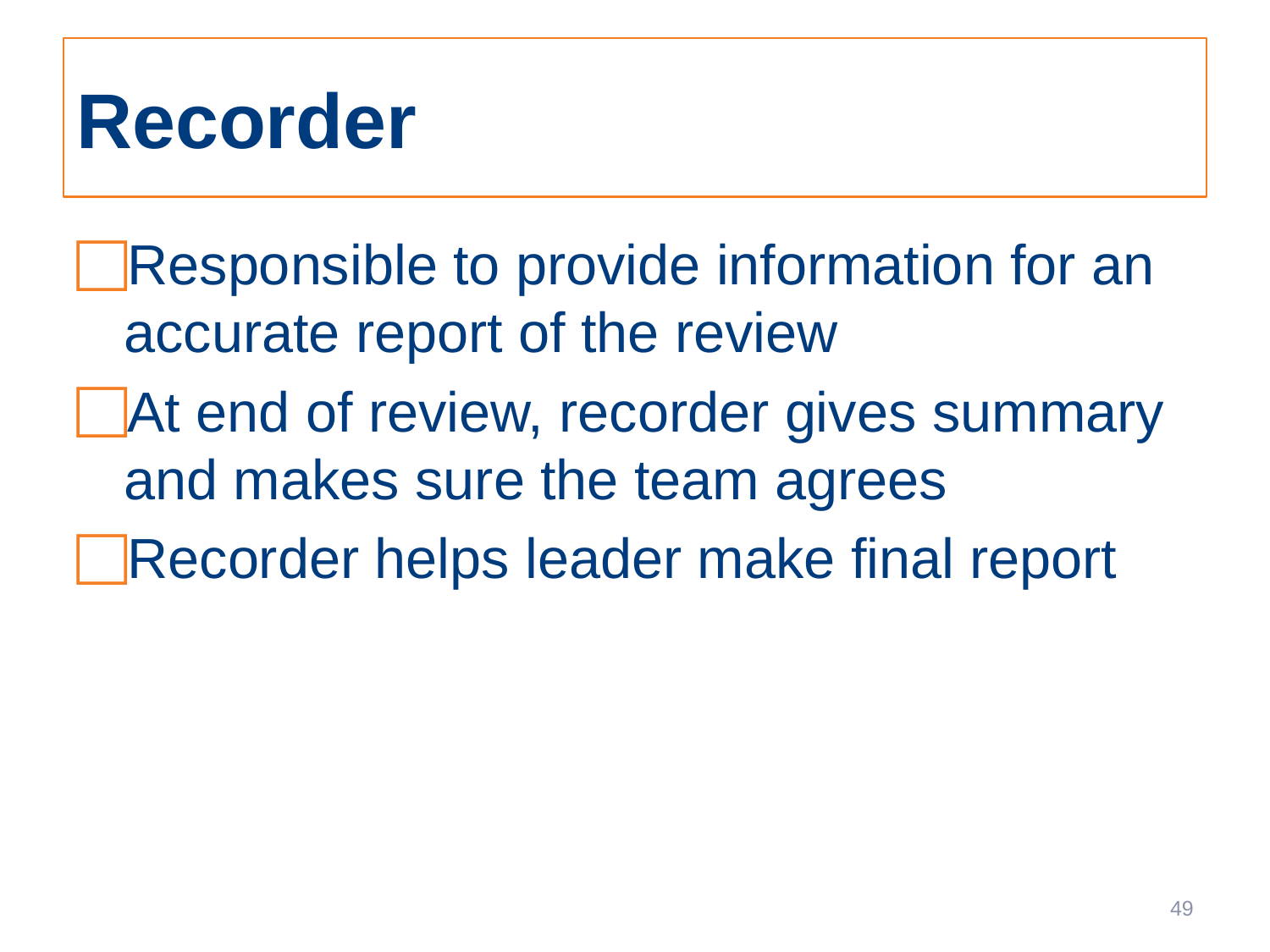

# Recorder
Responsible to provide information for an accurate report of the review
At end of review, recorder gives summary and makes sure the team agrees
Recorder helps leader make final report
49